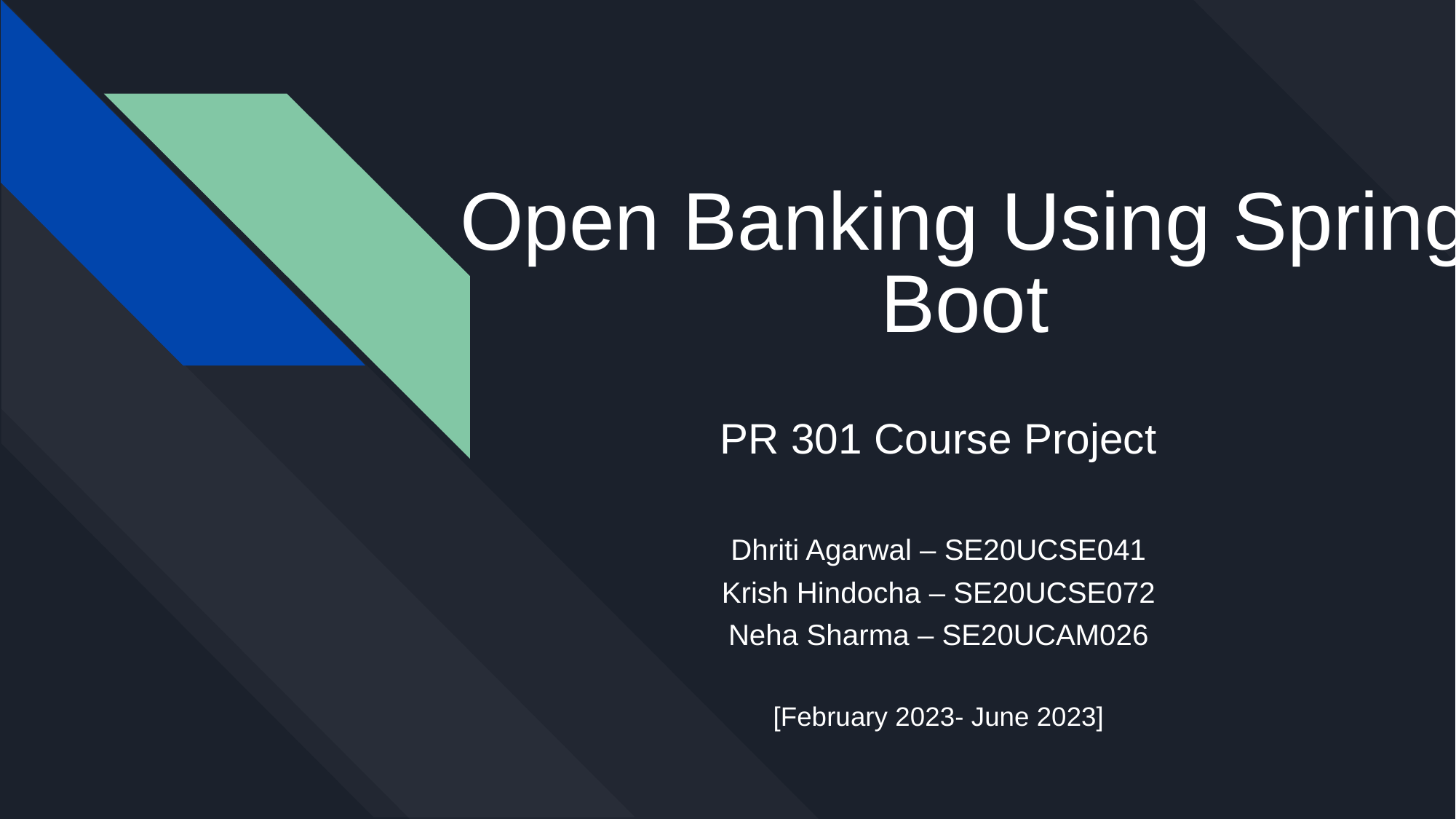

# Open Banking Using Spring Boot
PR 301 Course Project

Dhriti Agarwal – SE20UCSE041
Krish Hindocha – SE20UCSE072
Neha Sharma – SE20UCAM026

[February 2023- June 2023]